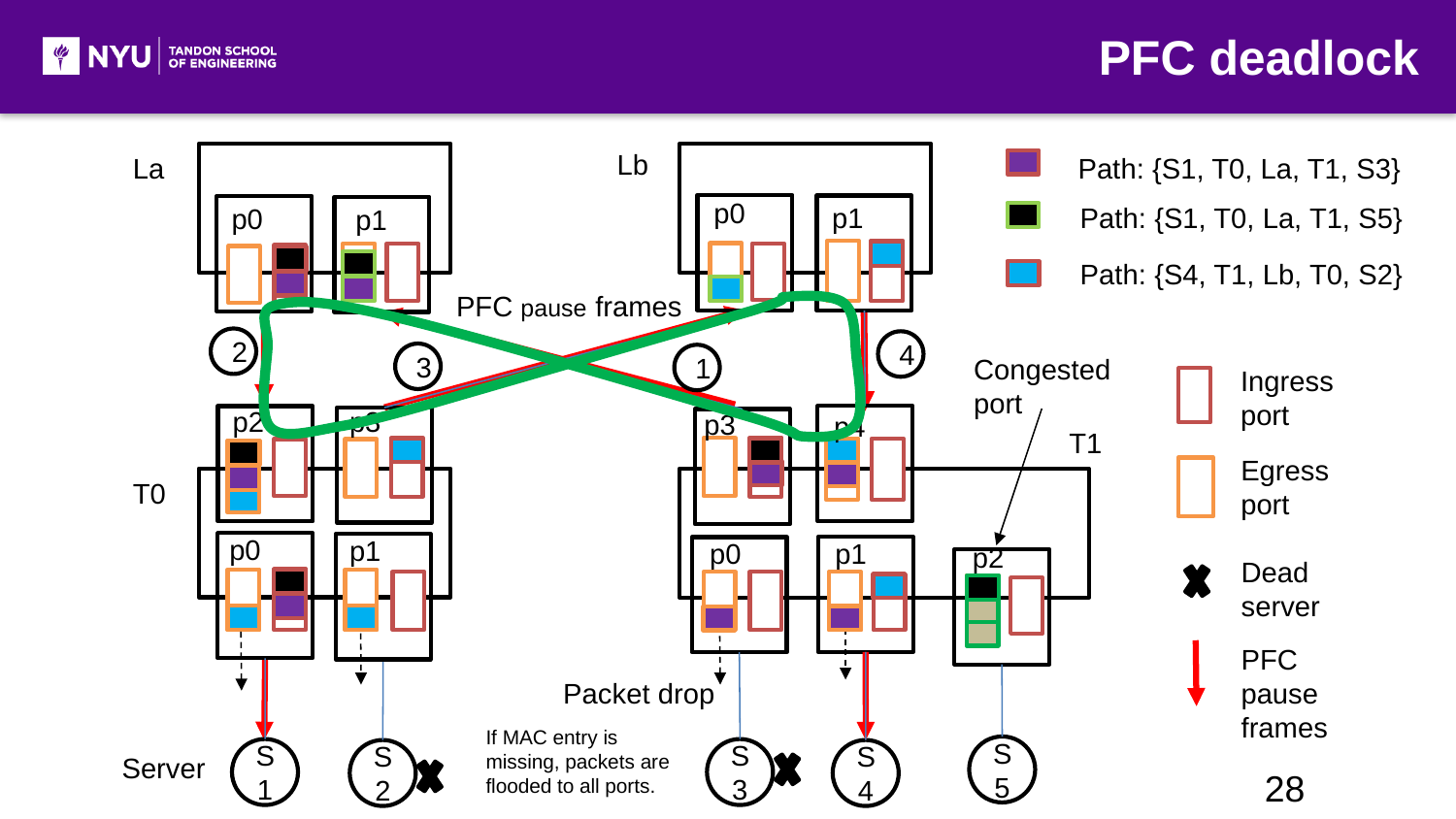

#
PFC deadlock
Lb
La

Path: {S1, T0, La, T1, S3}

p0
p1
Path: {S1, T0, La, T1, S5}
p0
p1

Path: {S4, T1, Lb, T0, S2}

PFC pause frames

2
4
3
Congested port
1
Ingress
port

p2
p3
p3
p4

T1

Egress
port

T0

p0
p1
p1
p0
p2

Dead server

PFC pause frames
Packet drop
If MAC entry is missing, packets are flooded to all ports.

S5
S1
S3
S2
S4
Server